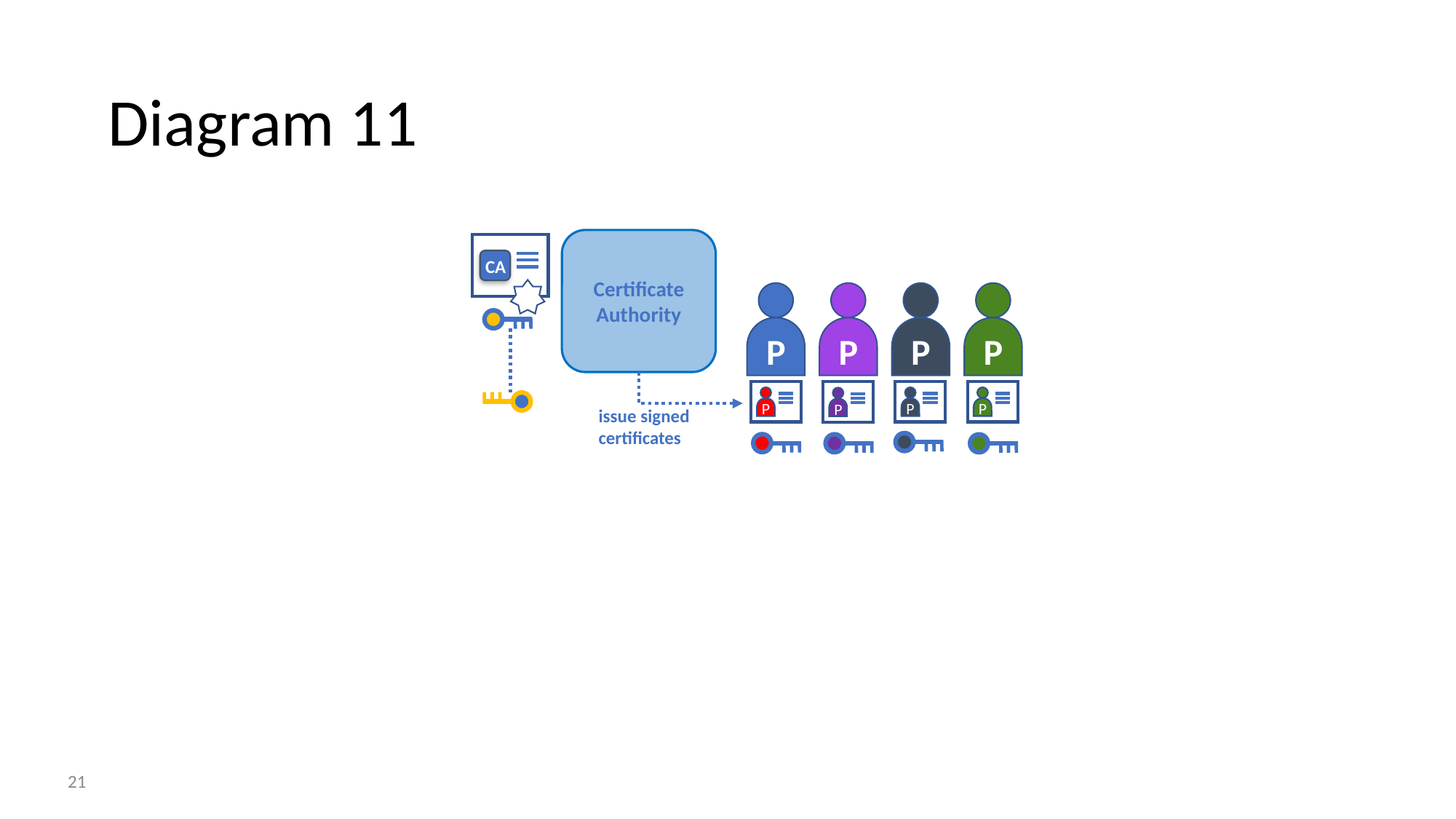

# Diagram 11
Certificate Authority

CA

P

P

P

P

P

P

P

P

issue signed certificates
21